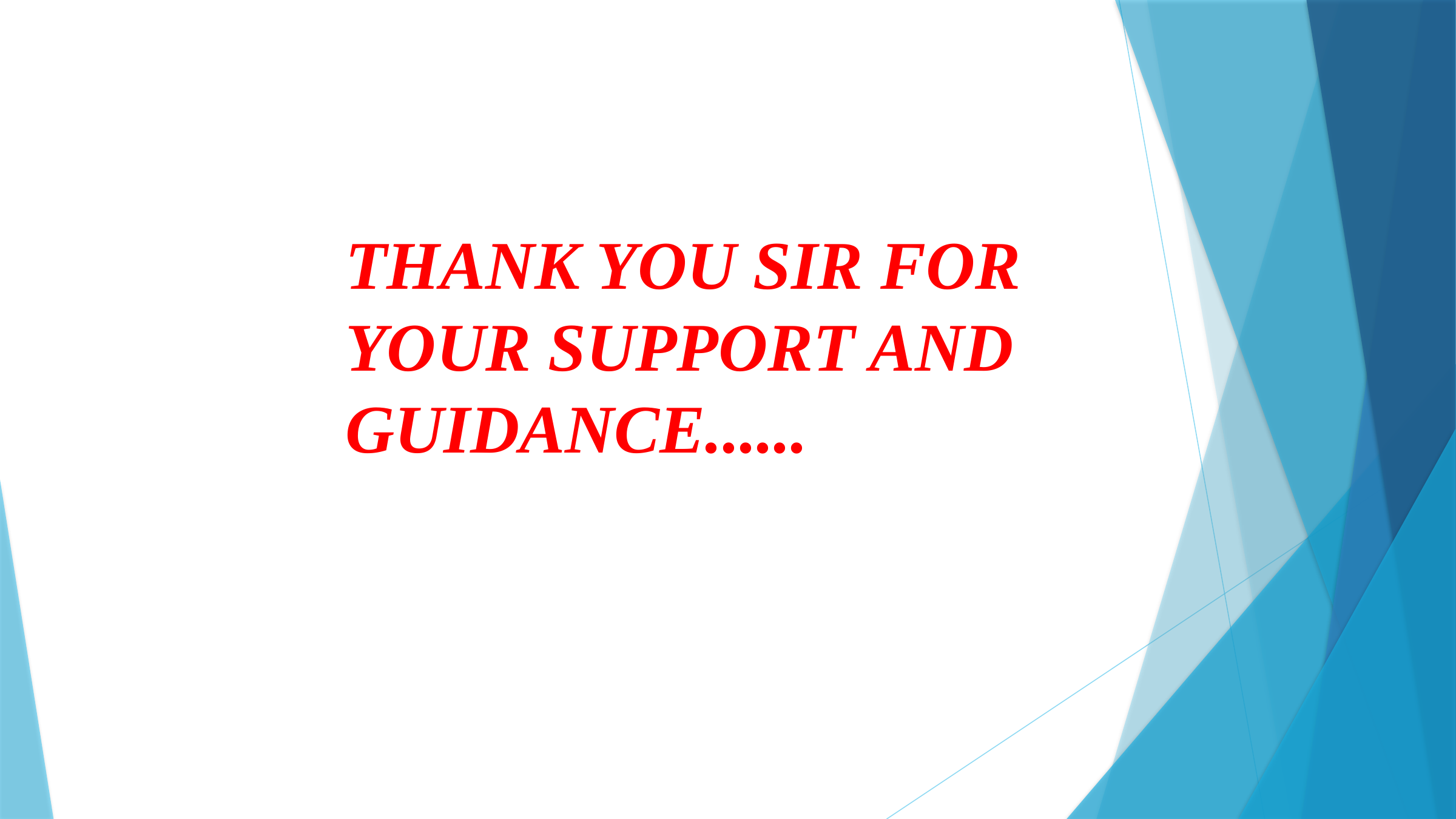

THANK YOU SIR FOR YOUR SUPPORT AND GUIDANCE......